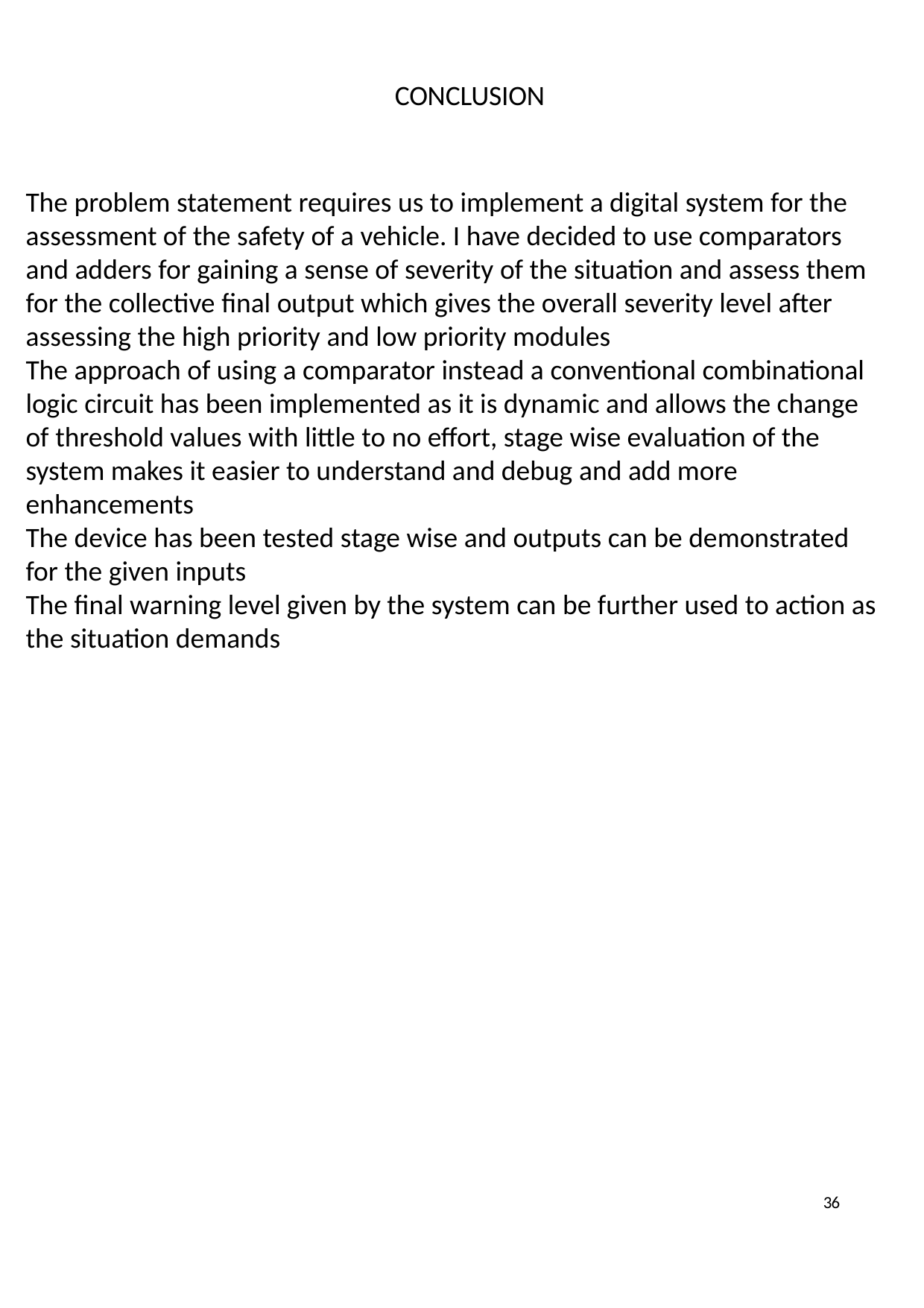

CONCLUSION
The problem statement requires us to implement a digital system for the assessment of the safety of a vehicle. I have decided to use comparators and adders for gaining a sense of severity of the situation and assess them for the collective final output which gives the overall severity level after assessing the high priority and low priority modules
The approach of using a comparator instead a conventional combinational logic circuit has been implemented as it is dynamic and allows the change of threshold values with little to no effort, stage wise evaluation of the system makes it easier to understand and debug and add more enhancements
The device has been tested stage wise and outputs can be demonstrated for the given inputs
The final warning level given by the system can be further used to action as the situation demands
36